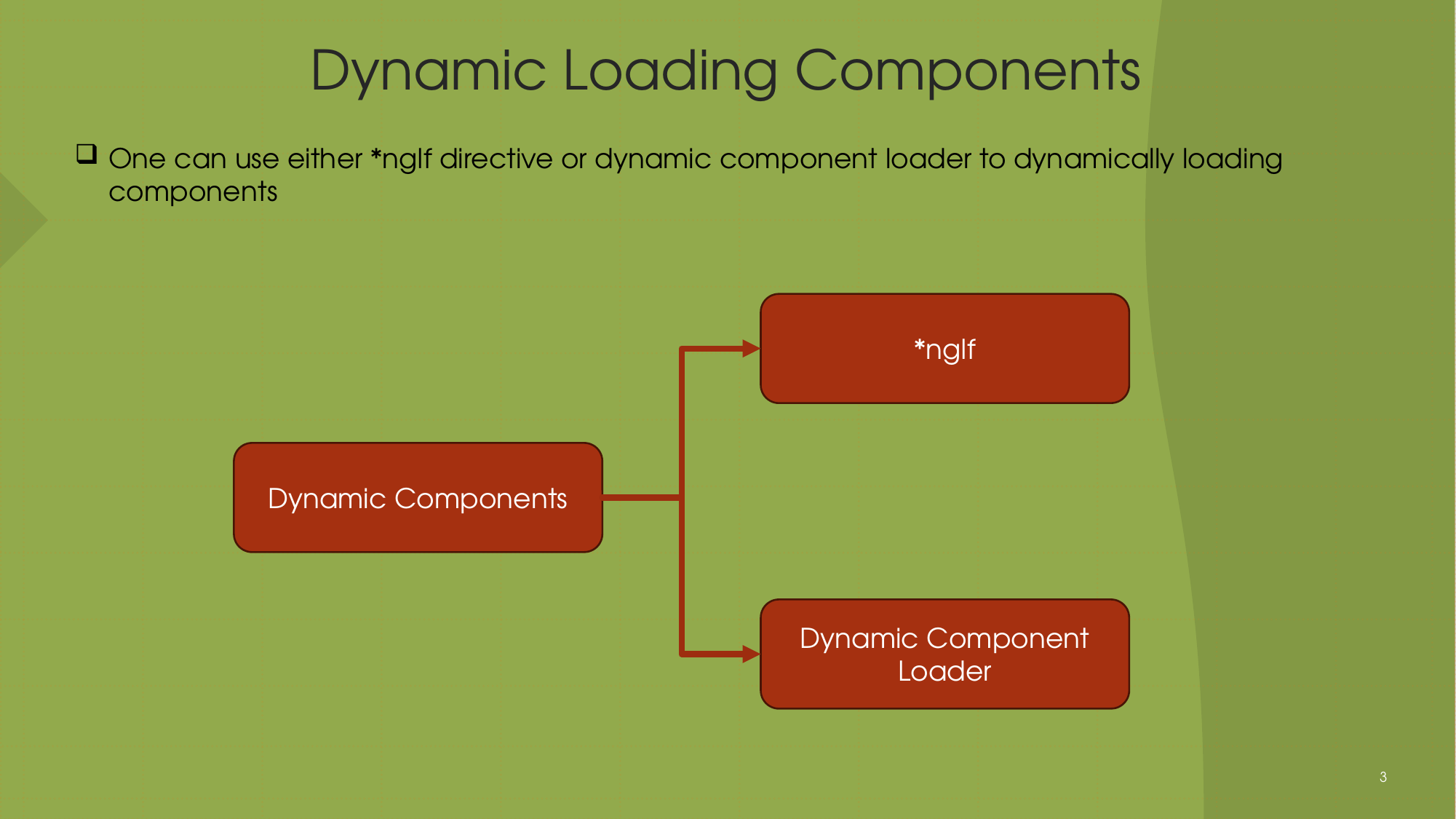

# Dynamic Loading Components
One can use either *ngIf directive or dynamic component loader to dynamically loading components
*ngIf
Dynamic Components
Dynamic Component Loader
3